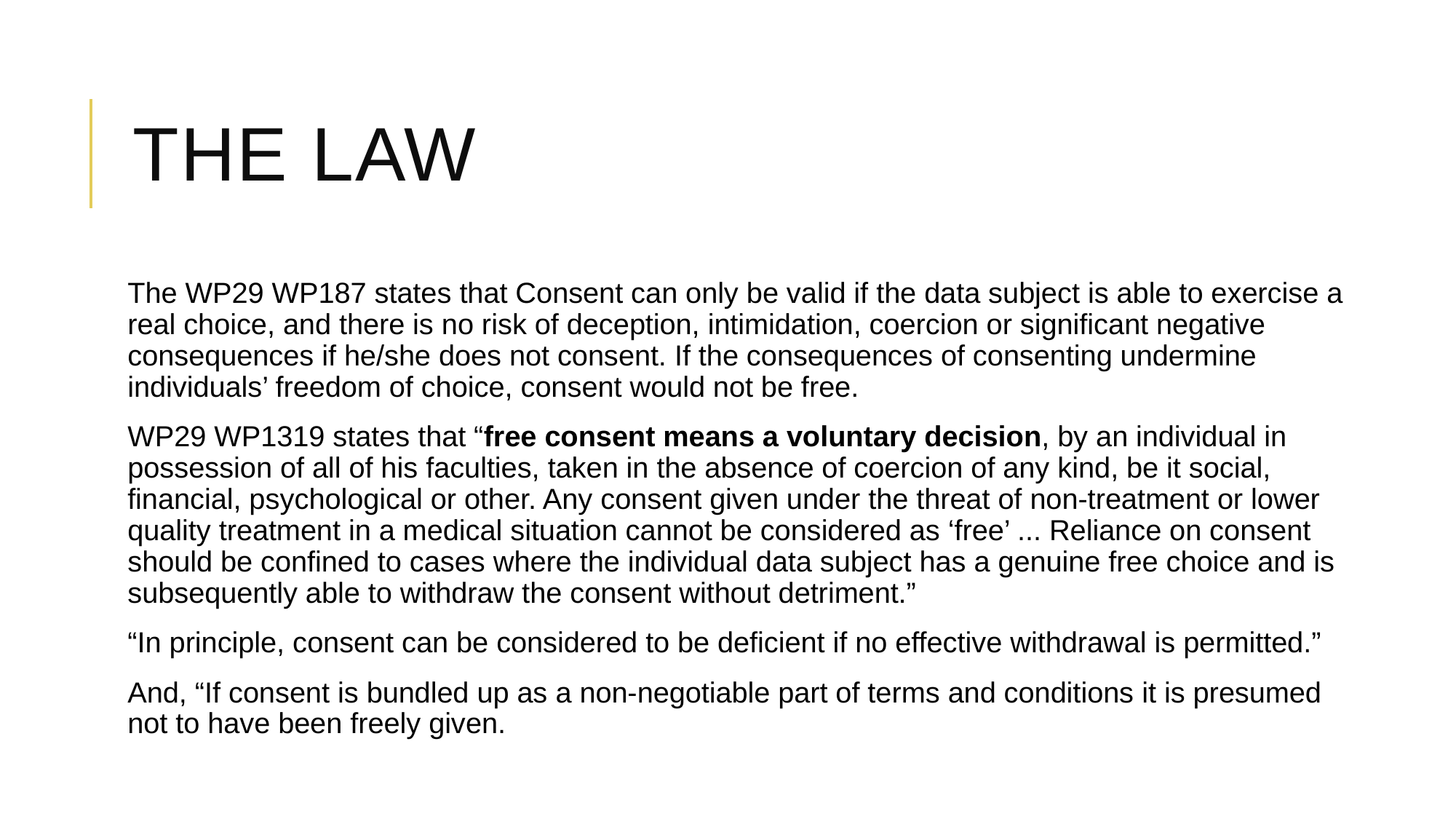

# The law
The WP29 WP187 states that Consent can only be valid if the data subject is able to exercise a real choice, and there is no risk of deception, intimidation, coercion or significant negative consequences if he/she does not consent. If the consequences of consenting undermine individuals’ freedom of choice, consent would not be free.
WP29 WP1319 states that “free consent means a voluntary decision, by an individual in possession of all of his faculties, taken in the absence of coercion of any kind, be it social, financial, psychological or other. Any consent given under the threat of non-treatment or lower quality treatment in a medical situation cannot be considered as ‘free’ ... Reliance on consent should be confined to cases where the individual data subject has a genuine free choice and is subsequently able to withdraw the consent without detriment.”
“In principle, consent can be considered to be deficient if no effective withdrawal is permitted.”
And, “If consent is bundled up as a non-negotiable part of terms and conditions it is presumed not to have been freely given.